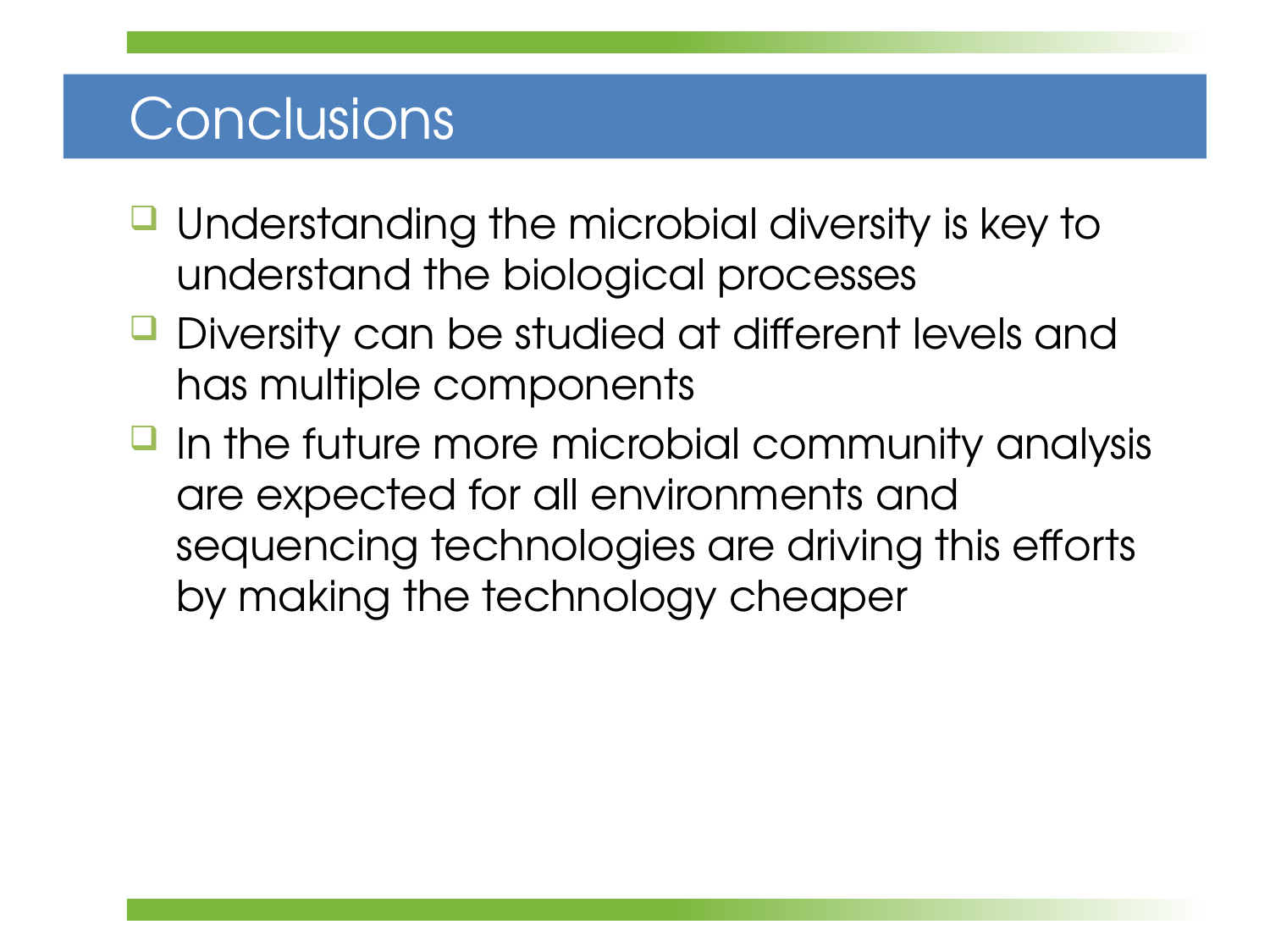

# Conclusions
Understanding the microbial diversity is key to understand the biological processes
Diversity can be studied at different levels and has multiple components
In the future more microbial community analysis are expected for all environments and sequencing technologies are driving this efforts by making the technology cheaper